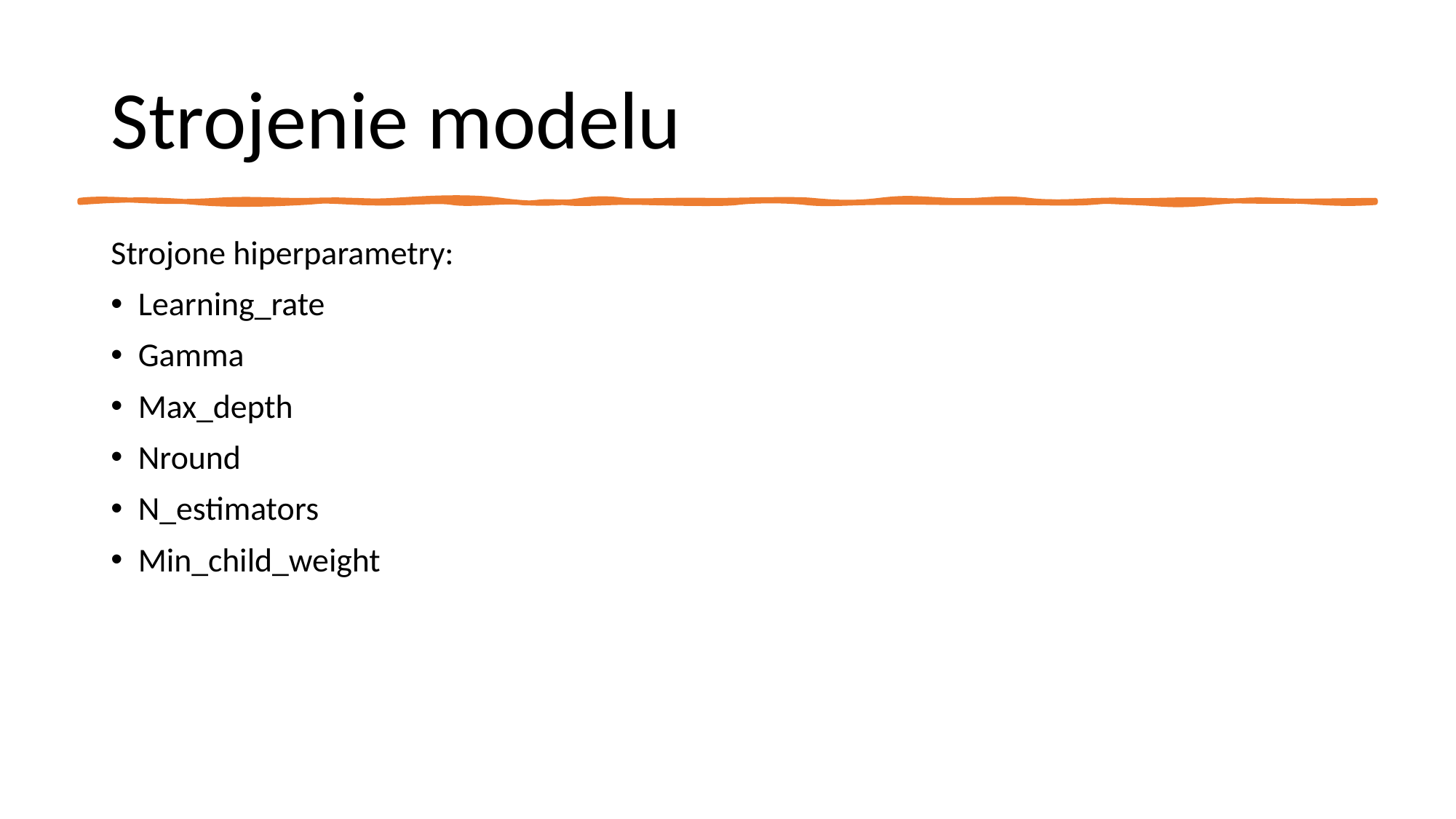

# Strojenie modelu

Strojone hiperparametry:
Learning_rate
Gamma
Max_depth
Nround
N_estimators
Min_child_weight